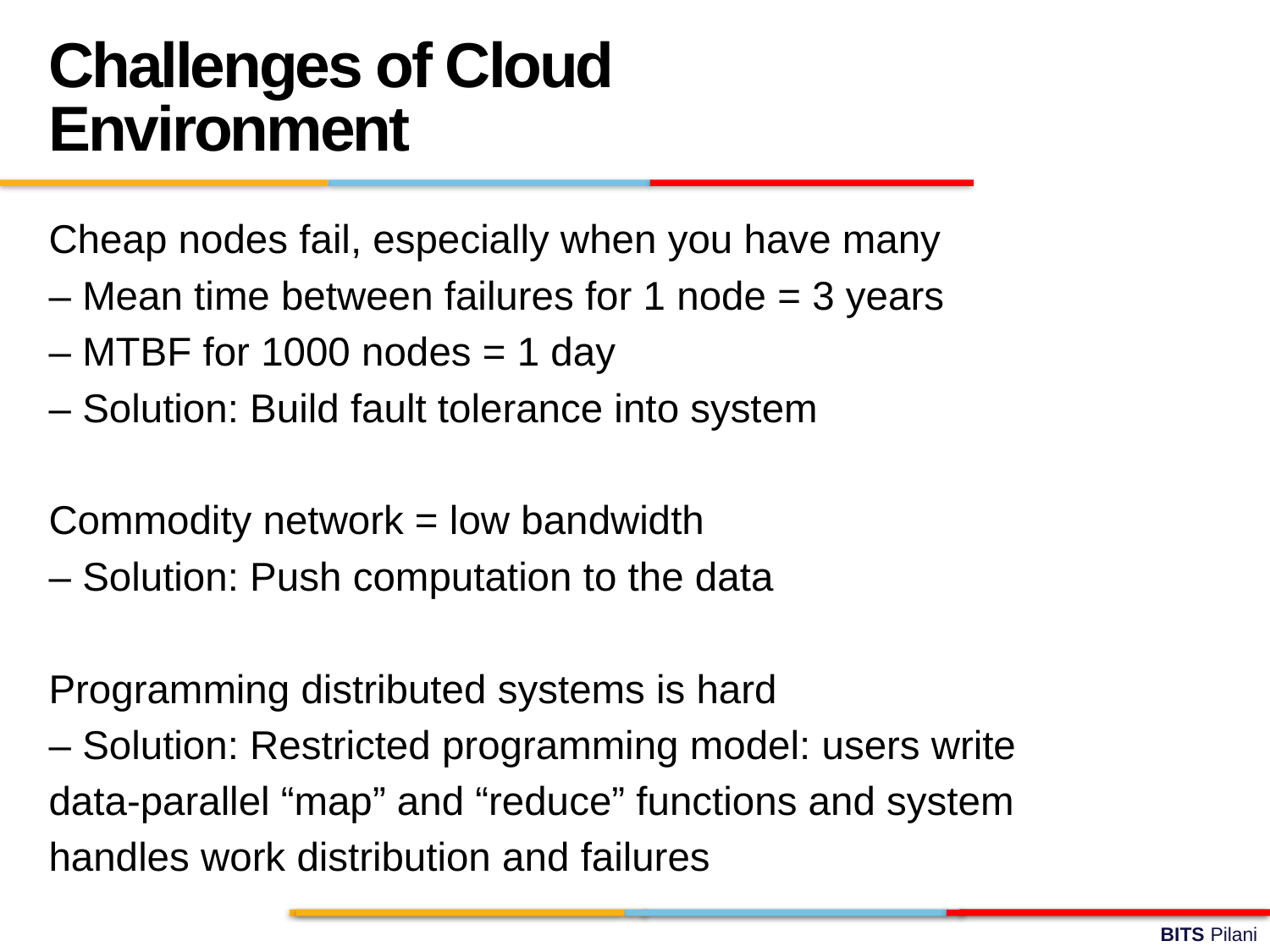

Challenges of Cloud Environment
Cheap nodes fail, especially when you have many
– Mean time between failures for 1 node = 3 years
– MTBF for 1000 nodes = 1 day
– Solution: Build fault tolerance into system

Commodity network = low bandwidth
– Solution: Push computation to the data

Programming distributed systems is hard
– Solution: Restricted programming model: users write
data-parallel “map” and “reduce” functions and system
handles work distribution and failures